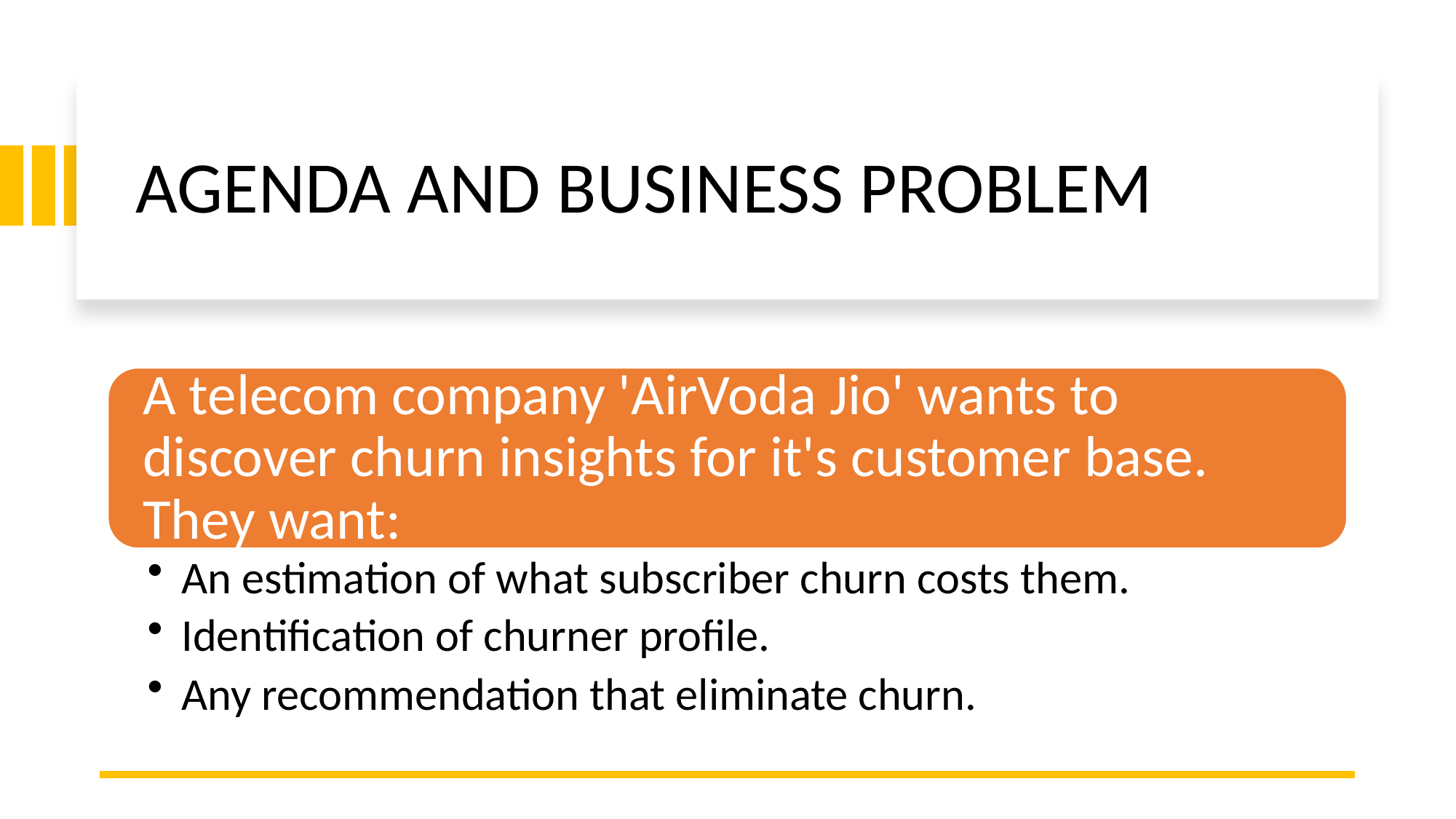

# AGENDA AND BUSINESS PROBLEM

A telecom company 'AirVoda Jio' wants to discover churn insights for it's customer base. They want:
An estimation of what subscriber churn costs them.
Identification of churner profile.
Any recommendation that eliminate churn.